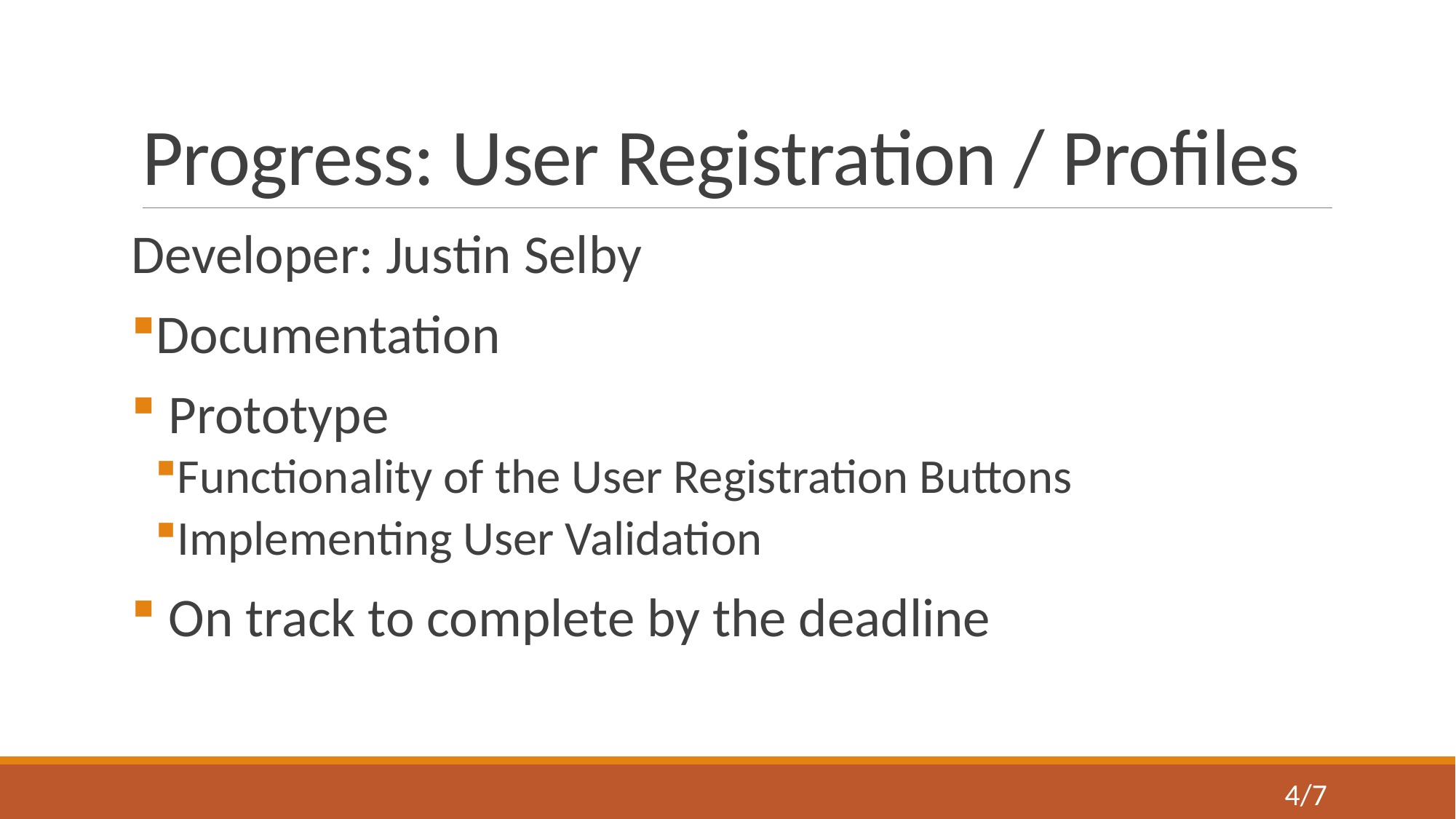

# Progress: User Registration / Profiles
Developer: Justin Selby
Documentation
 Prototype
Functionality of the User Registration Buttons
Implementing User Validation
 On track to complete by the deadline
4/7